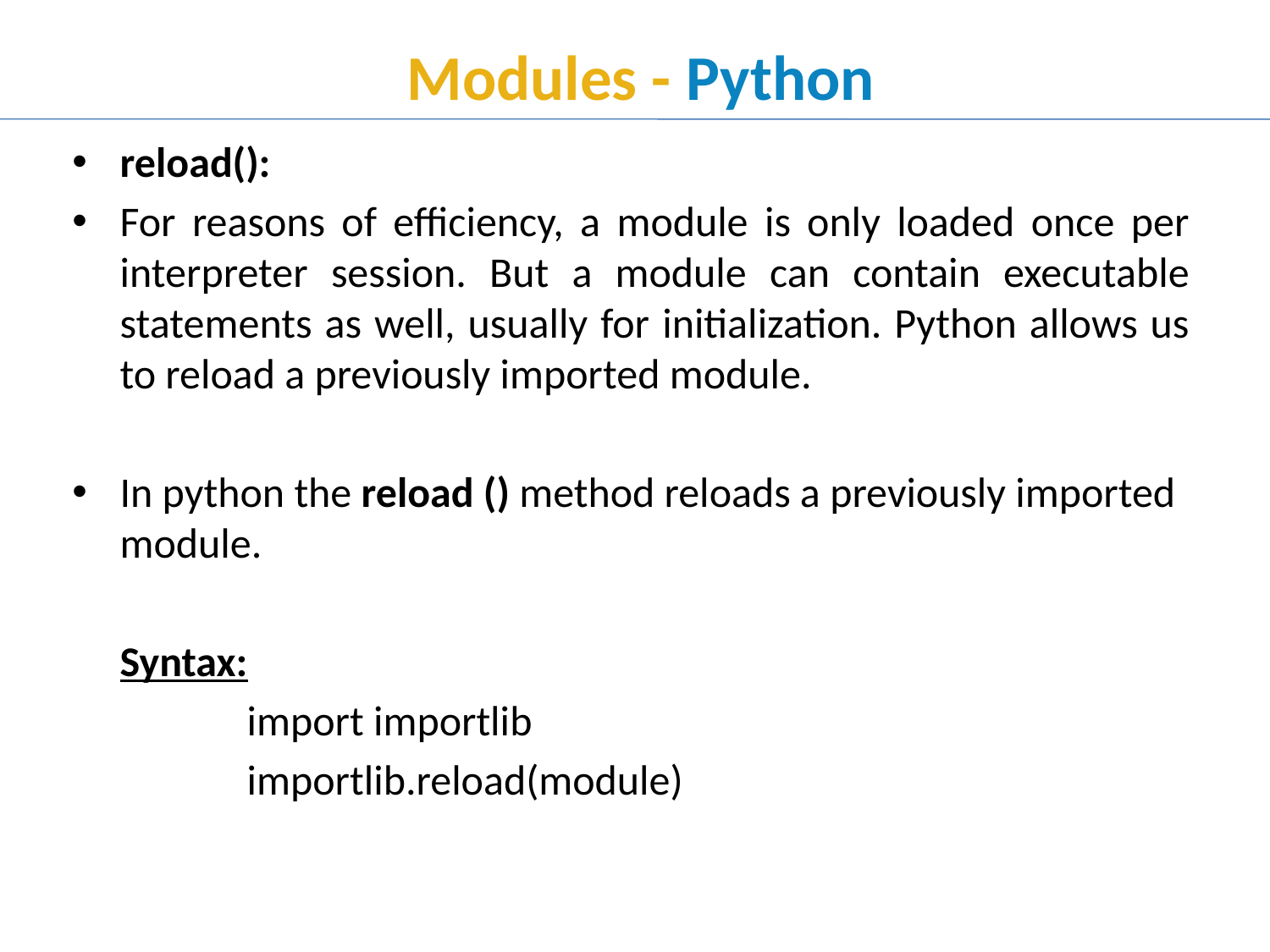

# Modules - Python
reload():
For reasons of efficiency, a module is only loaded once per interpreter session. But a module can contain executable statements as well, usually for initialization. Python allows us to reload a previously imported module.

In python the reload () method reloads a previously imported module.

	Syntax:
		import importlib
		importlib.reload(module)